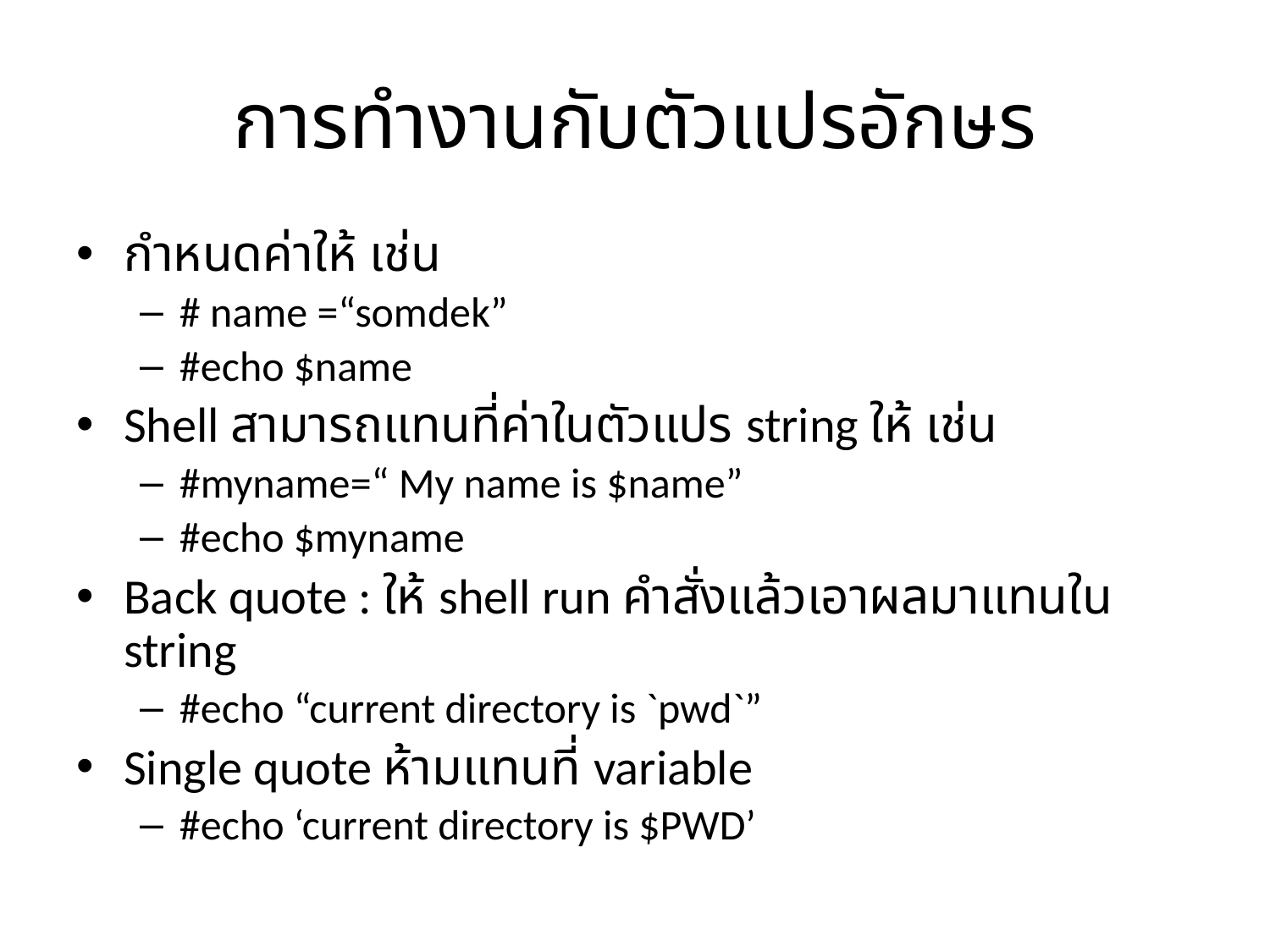

# การทำงานกับตัวแปรอักษร
กำหนดค่าให้ เช่น
# name =“somdek”
#echo $name
Shell สามารถแทนที่ค่าในตัวแปร string ให้ เช่น
#myname=“ My name is $name”
#echo $myname
Back quote : ให้ shell run คำสั่งแล้วเอาผลมาแทนใน string
#echo “current directory is `pwd`”
Single quote ห้ามแทนที่ variable
#echo ‘current directory is $PWD’